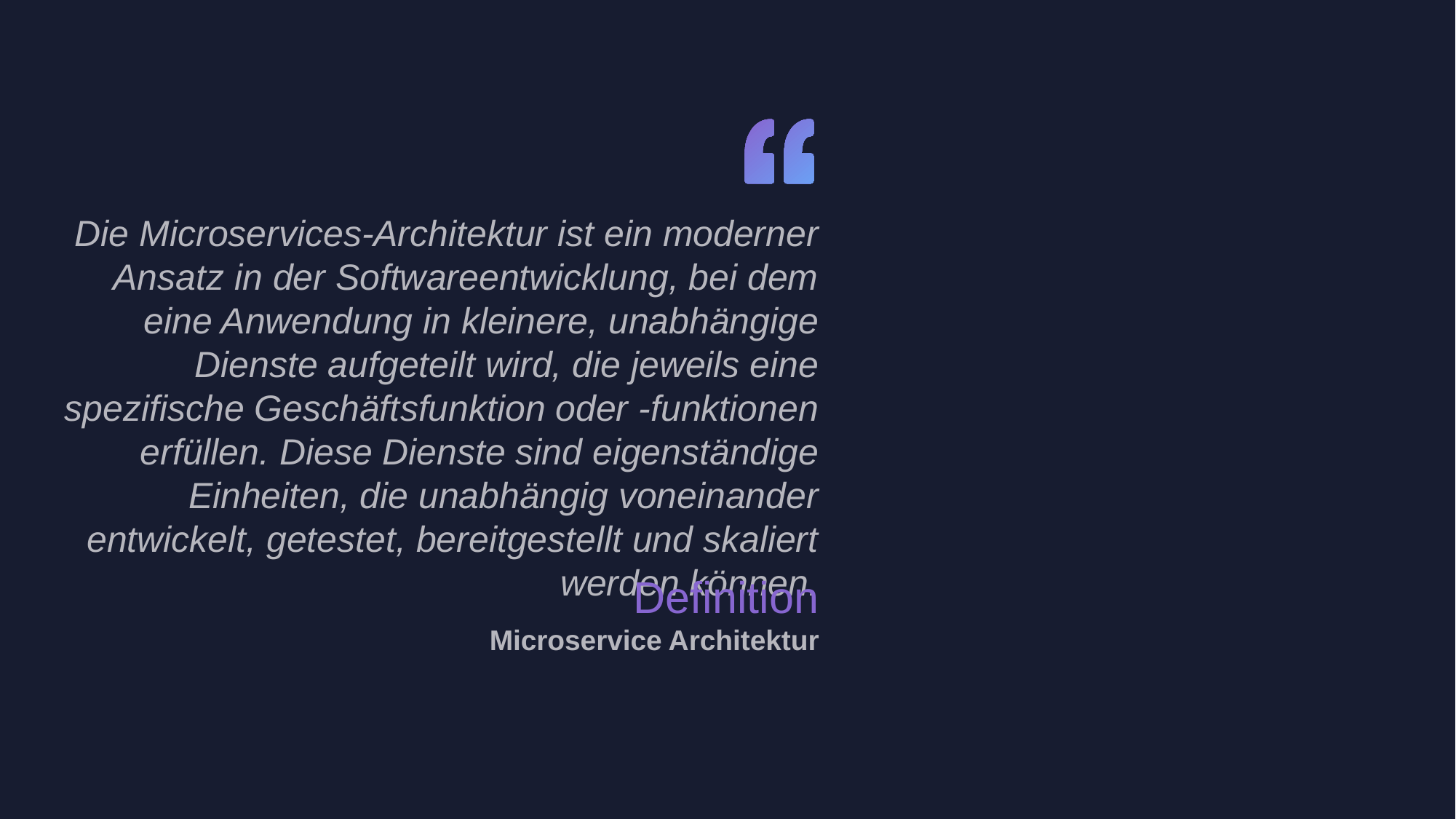

Die Microservices-Architektur ist ein moderner Ansatz in der Softwareentwicklung, bei dem eine Anwendung in kleinere, unabhängige Dienste aufgeteilt wird, die jeweils eine spezifische Geschäftsfunktion oder -funktionen erfüllen. Diese Dienste sind eigenständige Einheiten, die unabhängig voneinander entwickelt, getestet, bereitgestellt und skaliert werden können.

Definition
Microservice Architektur